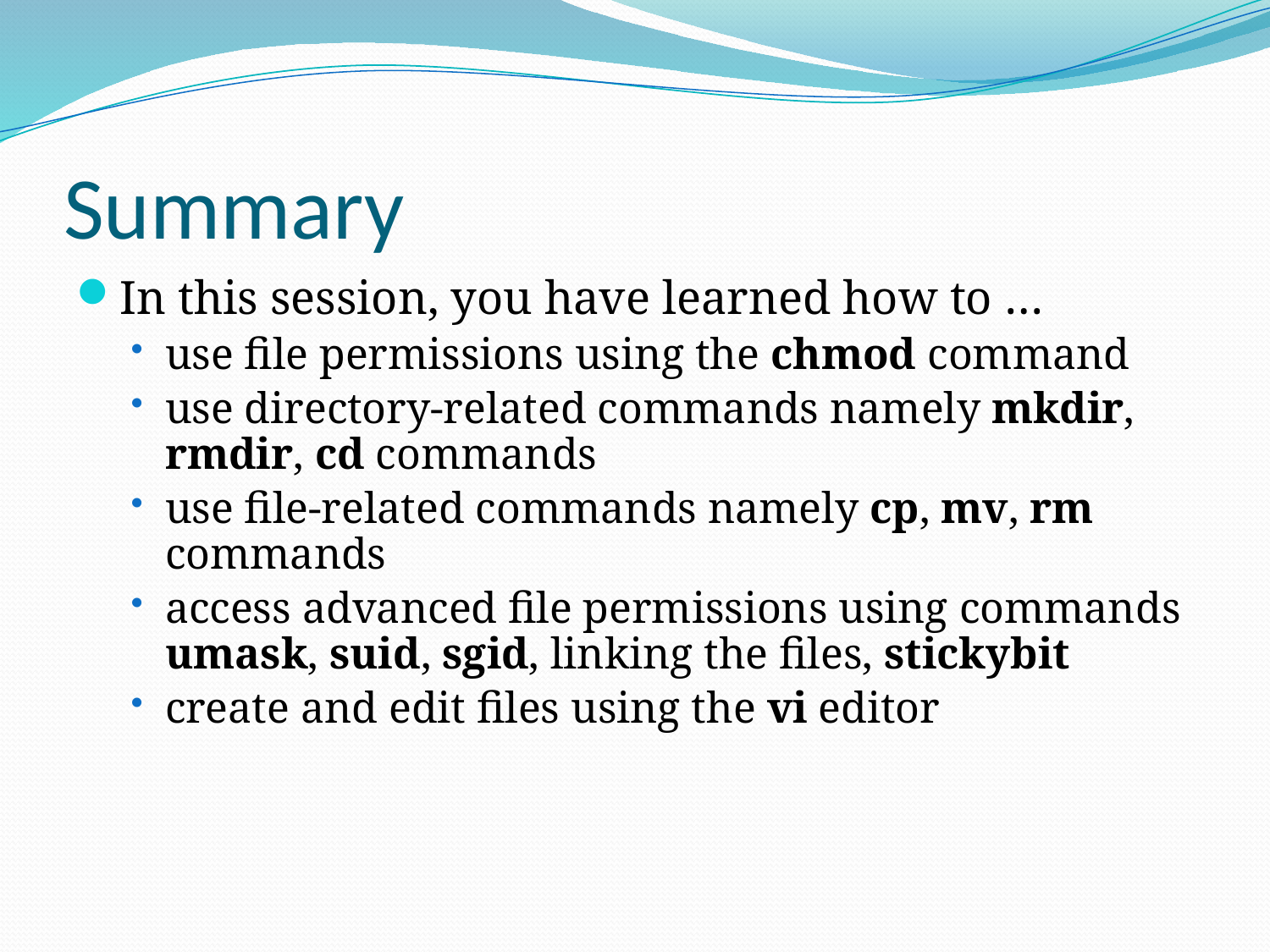

# Summary
In this session, you have learned how to …
use file permissions using the chmod command
use directory-related commands namely mkdir, rmdir, cd commands
use file-related commands namely cp, mv, rm commands
access advanced file permissions using commands umask, suid, sgid, linking the files, stickybit
create and edit files using the vi editor